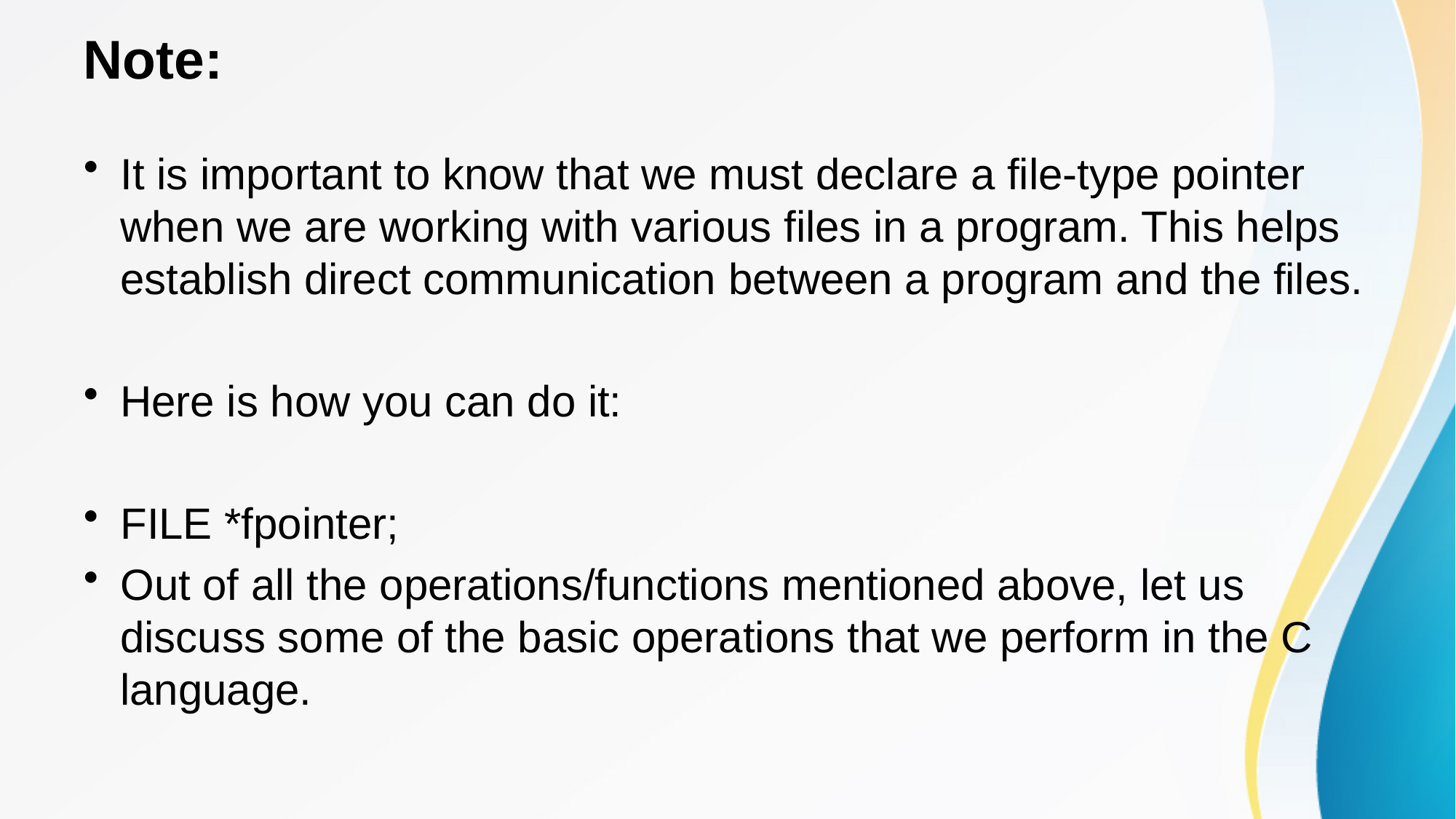

# Note:
It is important to know that we must declare a file-type pointer when we are working with various files in a program. This helps establish direct communication between a program and the files.

Here is how you can do it:

FILE *fpointer;
Out of all the operations/functions mentioned above, let us discuss some of the basic operations that we perform in the C language.